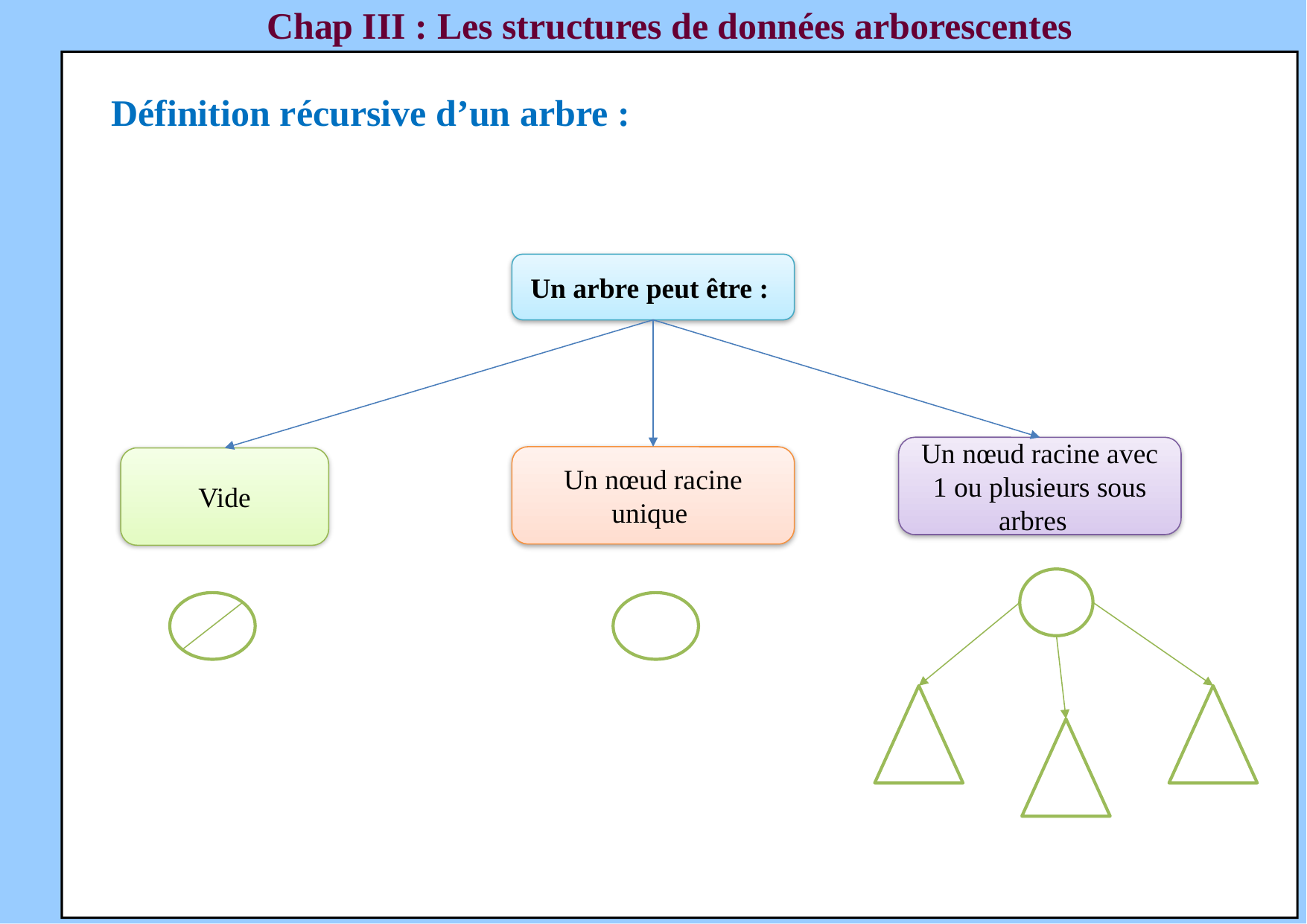

Chap III : Les structures de données arborescentes
Définition récursive d’un arbre :
Un arbre peut être :
Un nœud racine avec 1 ou plusieurs sous arbres
Un nœud racine unique
Vide